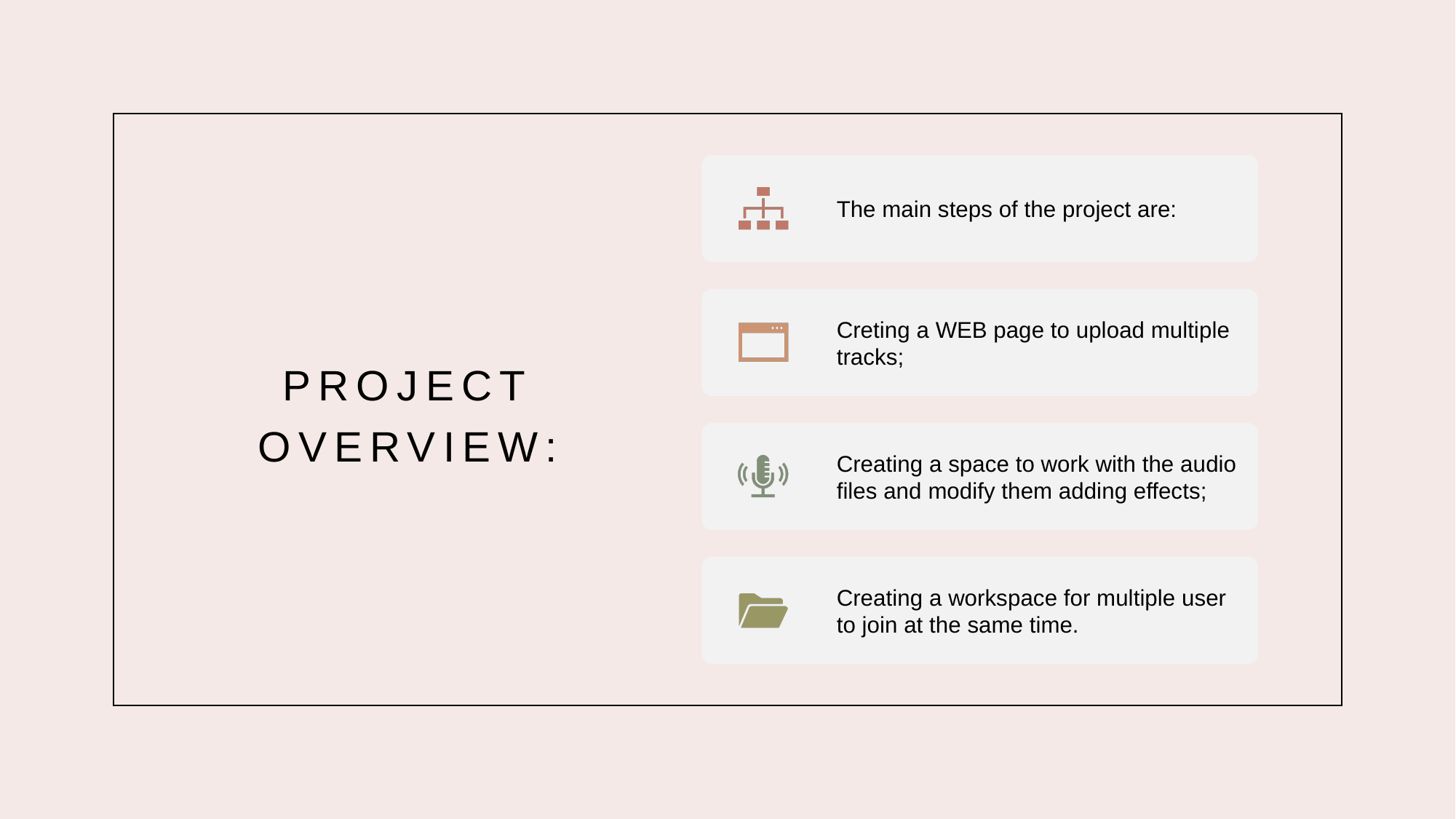

The main steps of the project are:
Creting a WEB page to upload multiple tracks;
Creating a space to work with the audio files and modify them adding effects;
Creating a workspace for multiple user to join at the same time.
# Project overview: